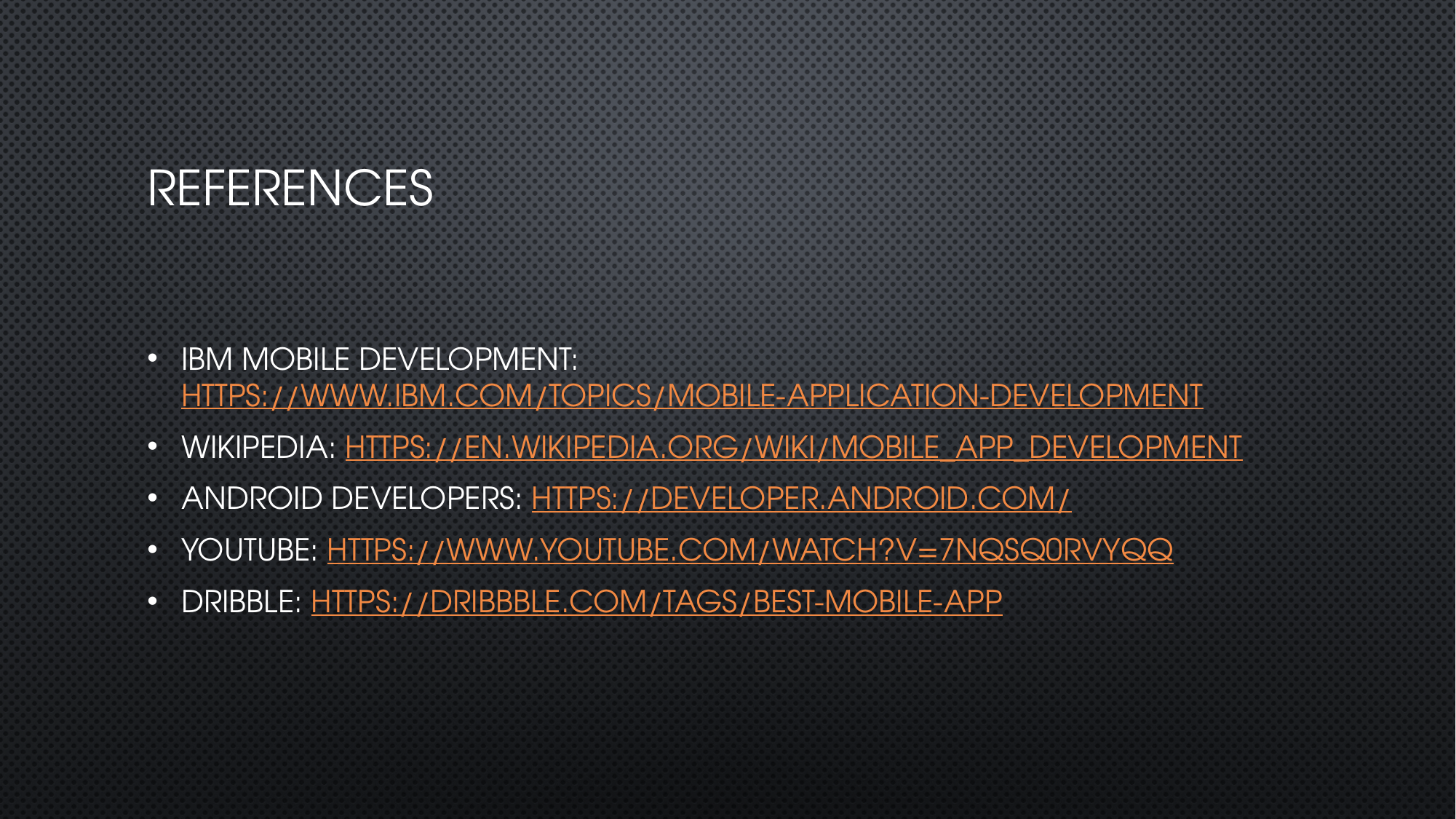

# rEFERENCES
IBM MOBILE DEVELOPMENT: https://www.ibm.com/topics/mobile-application-development
Wikipedia: https://en.wikipedia.org/wiki/Mobile_app_development
Android developers: https://developer.android.com/
Youtube: https://www.youtube.com/watch?v=7nQsQ0rvYqQ
Dribble: https://dribbble.com/tags/best-mobile-app